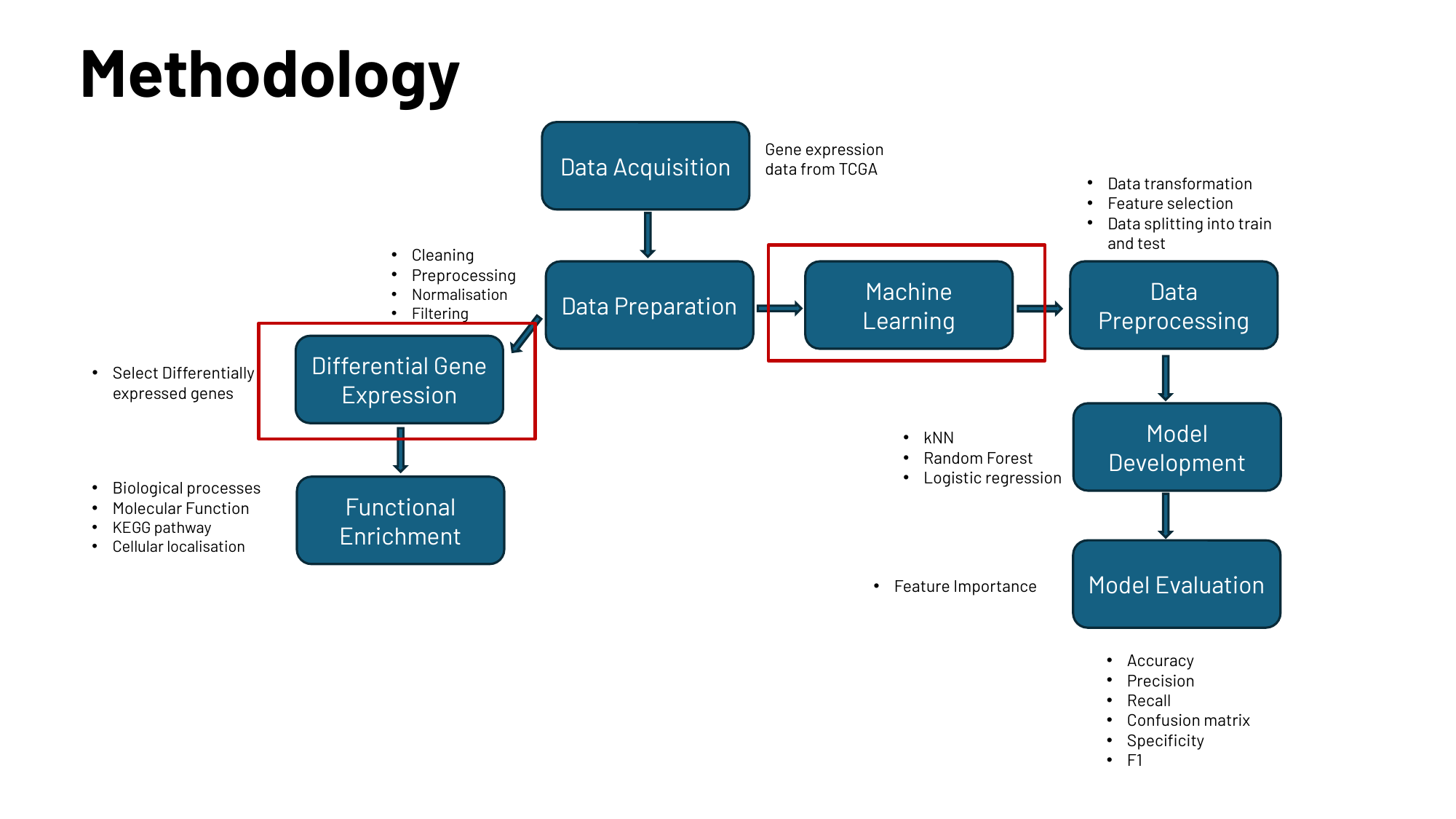

# Methodology
Data Acquisition
Gene expression data from TCGA
Data transformation
Feature selection
Data splitting into train and test

Cleaning
Preprocessing
Normalisation
Filtering

Data Preparation
Machine Learning
Data Preprocessing

Differential Gene Expression
Select Differentially expressed genes

Model Development
kNN
Random Forest
Logistic regression

Biological processes
Molecular Function
KEGG pathway
Cellular localisation
Functional Enrichment

Model Evaluation
Feature Importance
Accuracy
Precision
Recall
Confusion matrix
Specificity
F1